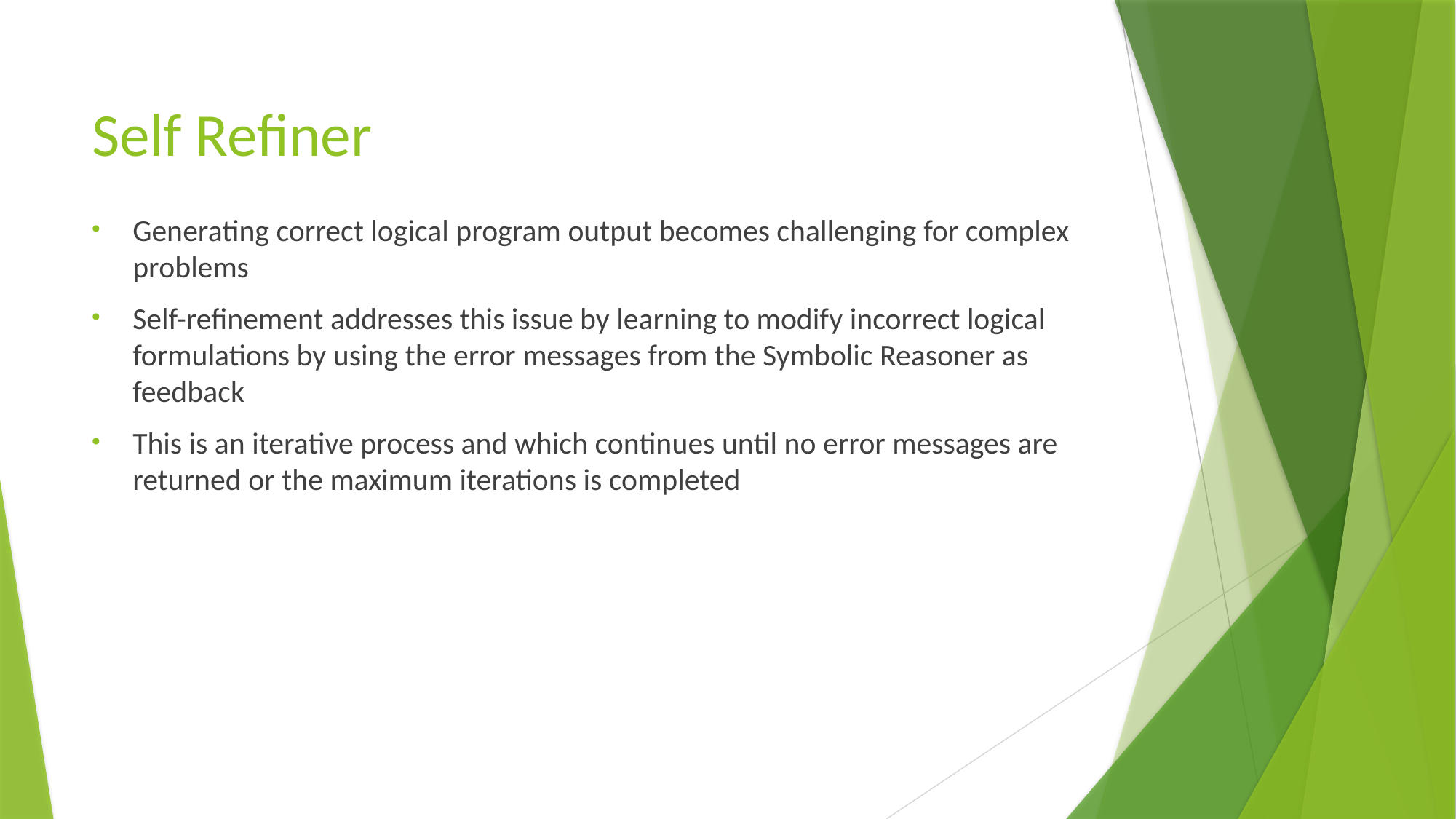

# Self Refiner
Generating correct logical program output becomes challenging for complex problems
Self-refinement addresses this issue by learning to modify incorrect logical formulations by using the error messages from the Symbolic Reasoner as feedback
This is an iterative process and which continues until no error messages are returned or the maximum iterations is completed